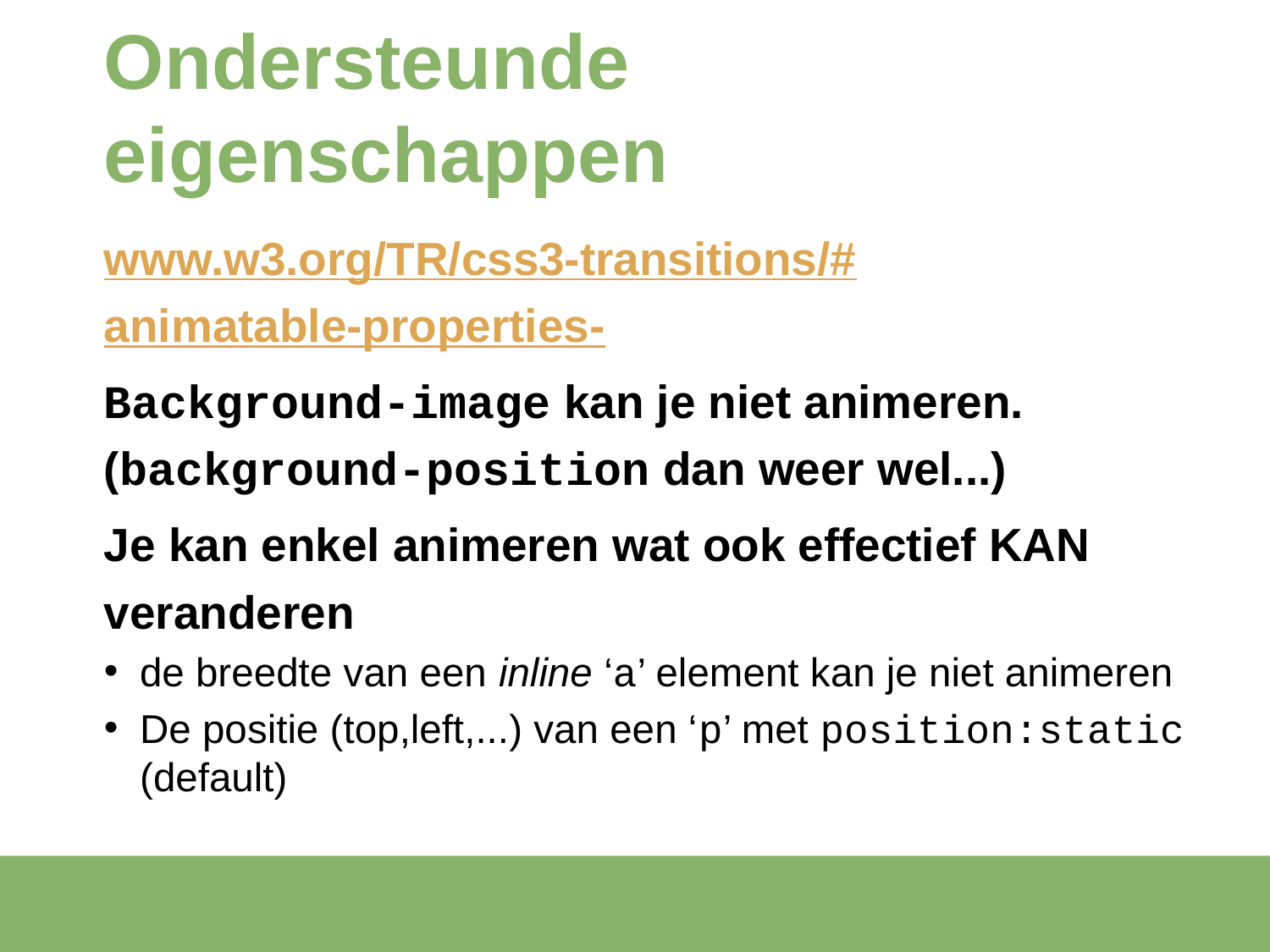

# Ondersteunde eigenschappen
www.w3.org/TR/css3-transitions/#animatable-properties-
Background-image kan je niet animeren. (background-position dan weer wel...)
Je kan enkel animeren wat ook effectief KAN veranderen
de breedte van een inline ‘a’ element kan je niet animeren
De positie (top,left,...) van een ‘p’ met position:static (default)